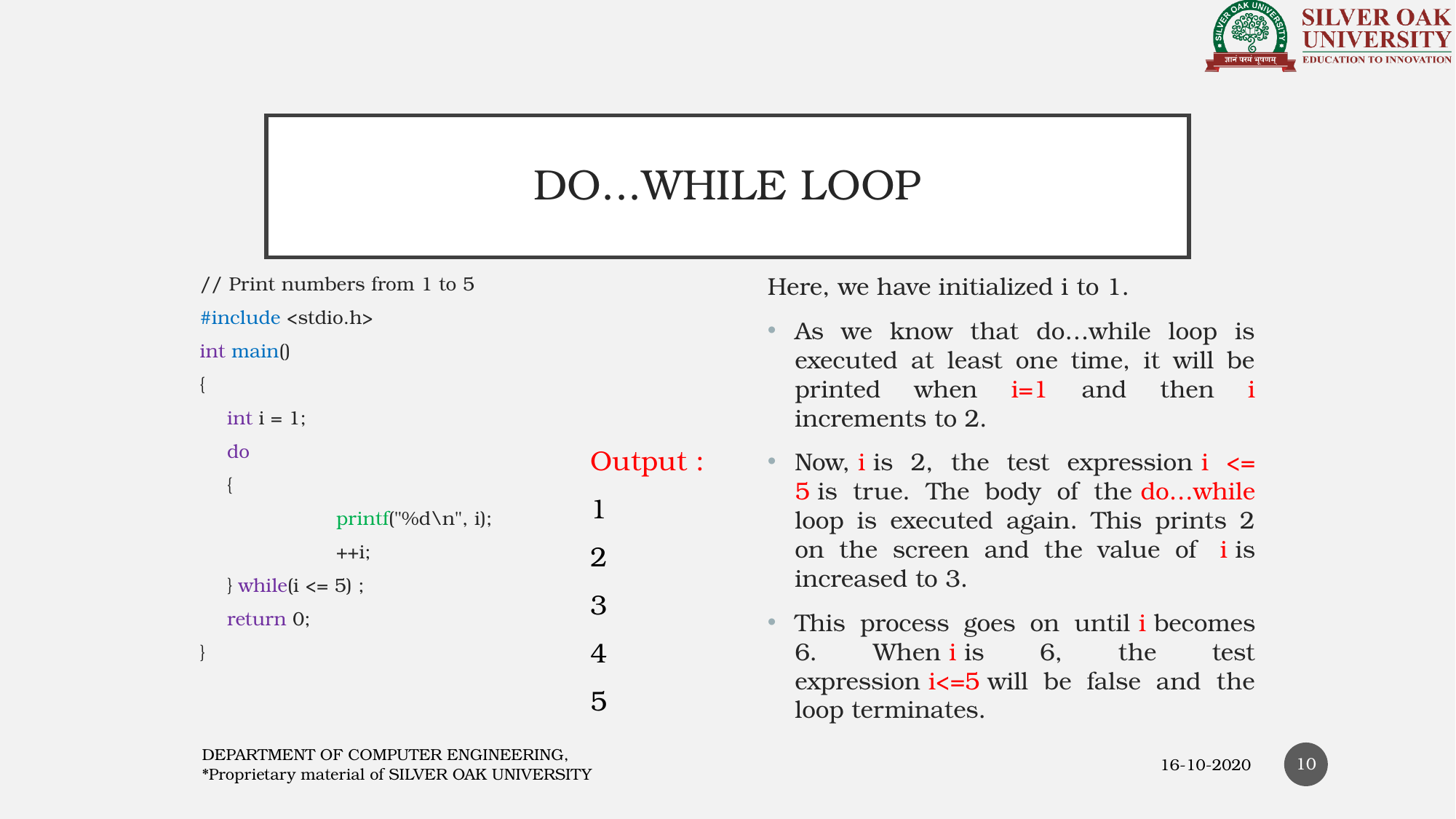

# DO...WHILE LOOP
Here, we have initialized i to 1.
As we know that do…while loop is executed at least one time, it will be printed when i=1 and then i increments to 2.
Now, i is 2, the test expression i <= 5 is true. The body of the do…while loop is executed again. This prints 2 on the screen and the value of  i is increased to 3.
This process goes on until i becomes 6. When i is 6, the test expression i<=5 will be false and the loop terminates.
// Print numbers from 1 to 5
#include <stdio.h>
int main()
{
	int i = 1;
	do
	{
		printf("%d\n", i);
		++i;
	} while(i <= 5) ;
	return 0;
}
Output :
1
2
3
4
5
10
DEPARTMENT OF COMPUTER ENGINEERING,
*Proprietary material of SILVER OAK UNIVERSITY
16-10-2020